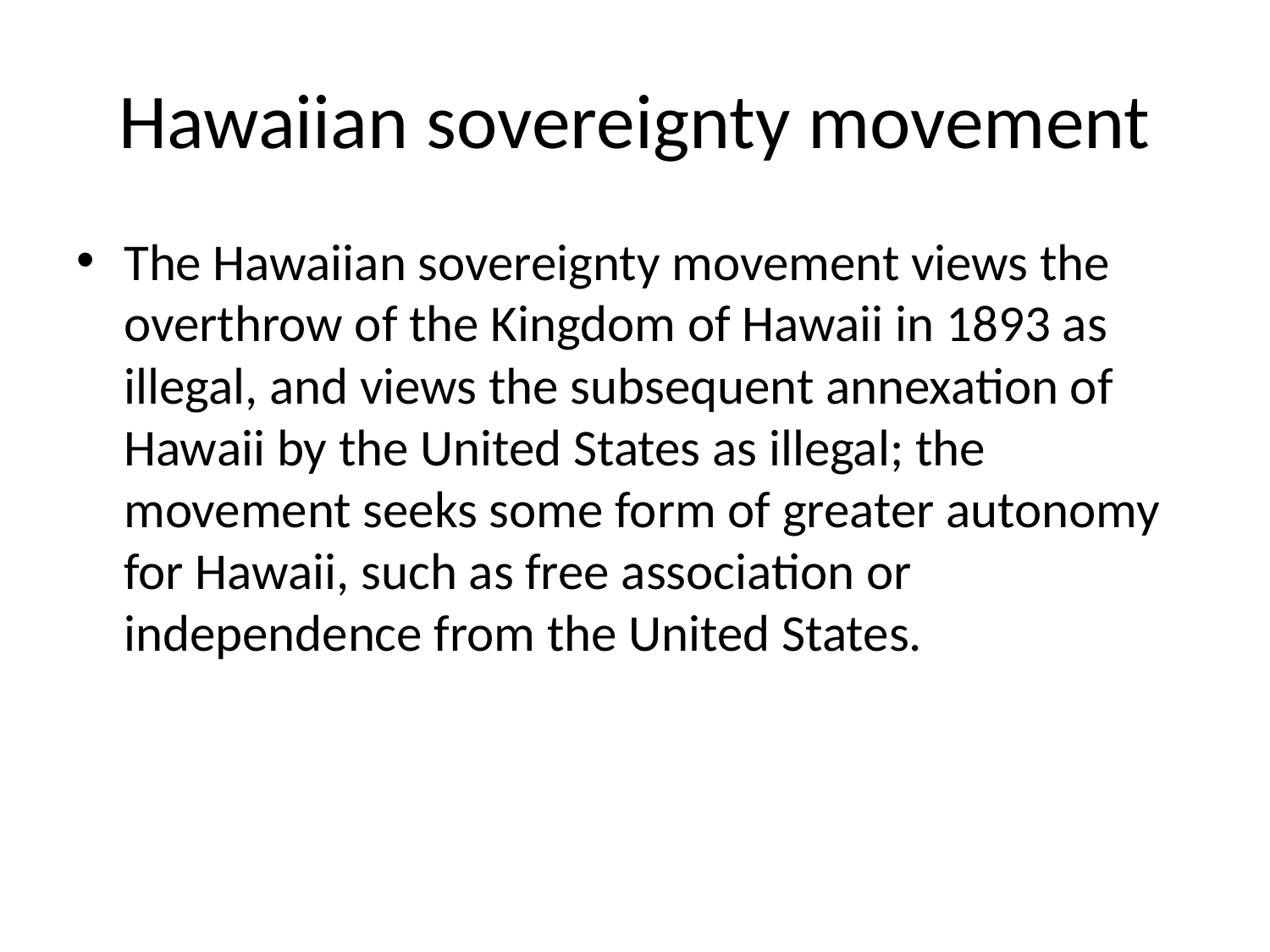

# Hawaiian sovereignty movement
The Hawaiian sovereignty movement views the overthrow of the Kingdom of Hawaii in 1893 as illegal, and views the subsequent annexation of Hawaii by the United States as illegal; the movement seeks some form of greater autonomy for Hawaii, such as free association or independence from the United States.